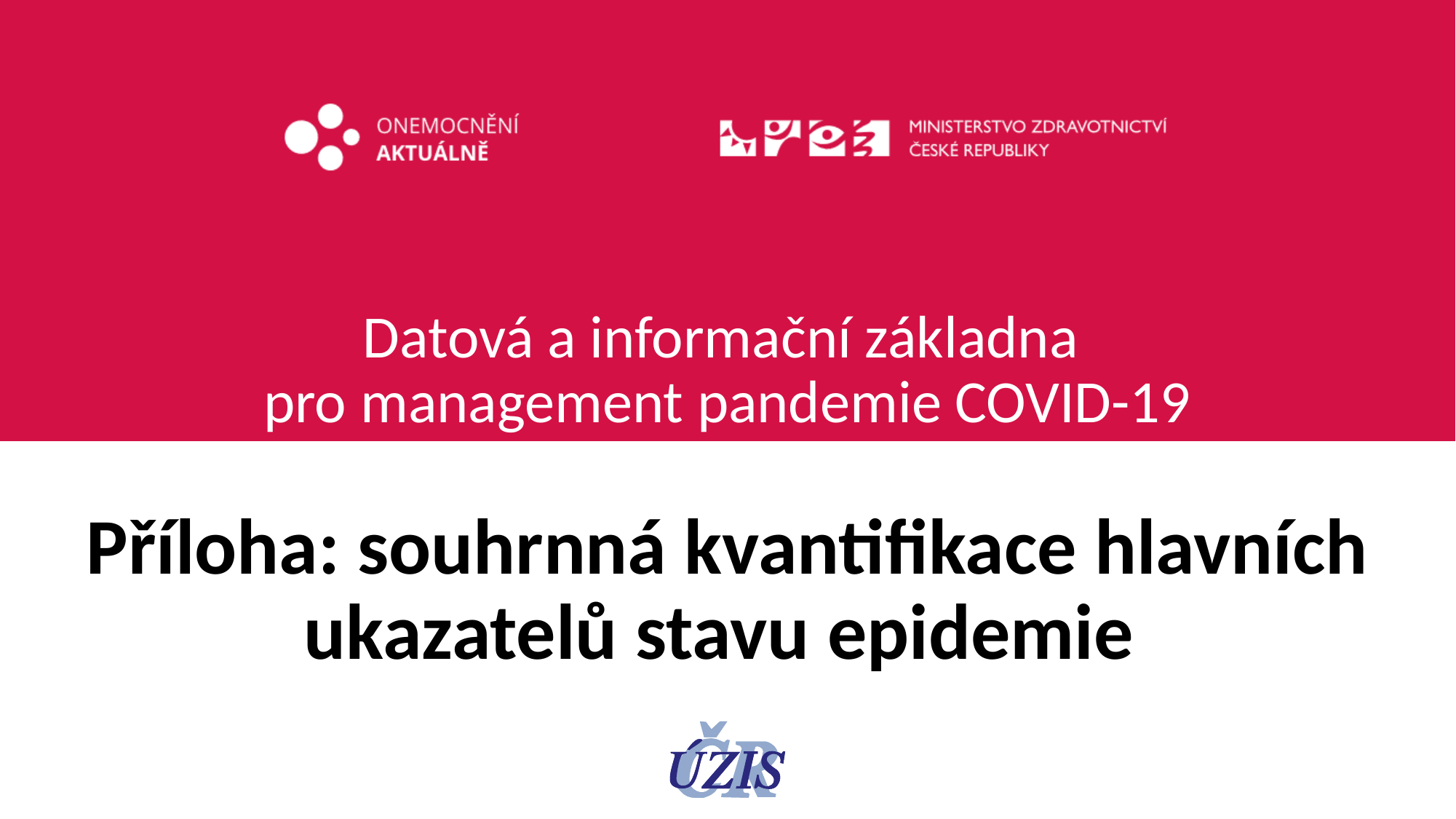

# Datová a informační základna pro management pandemie COVID-19
Příloha: souhrnná kvantifikace hlavních ukazatelů stavu epidemie